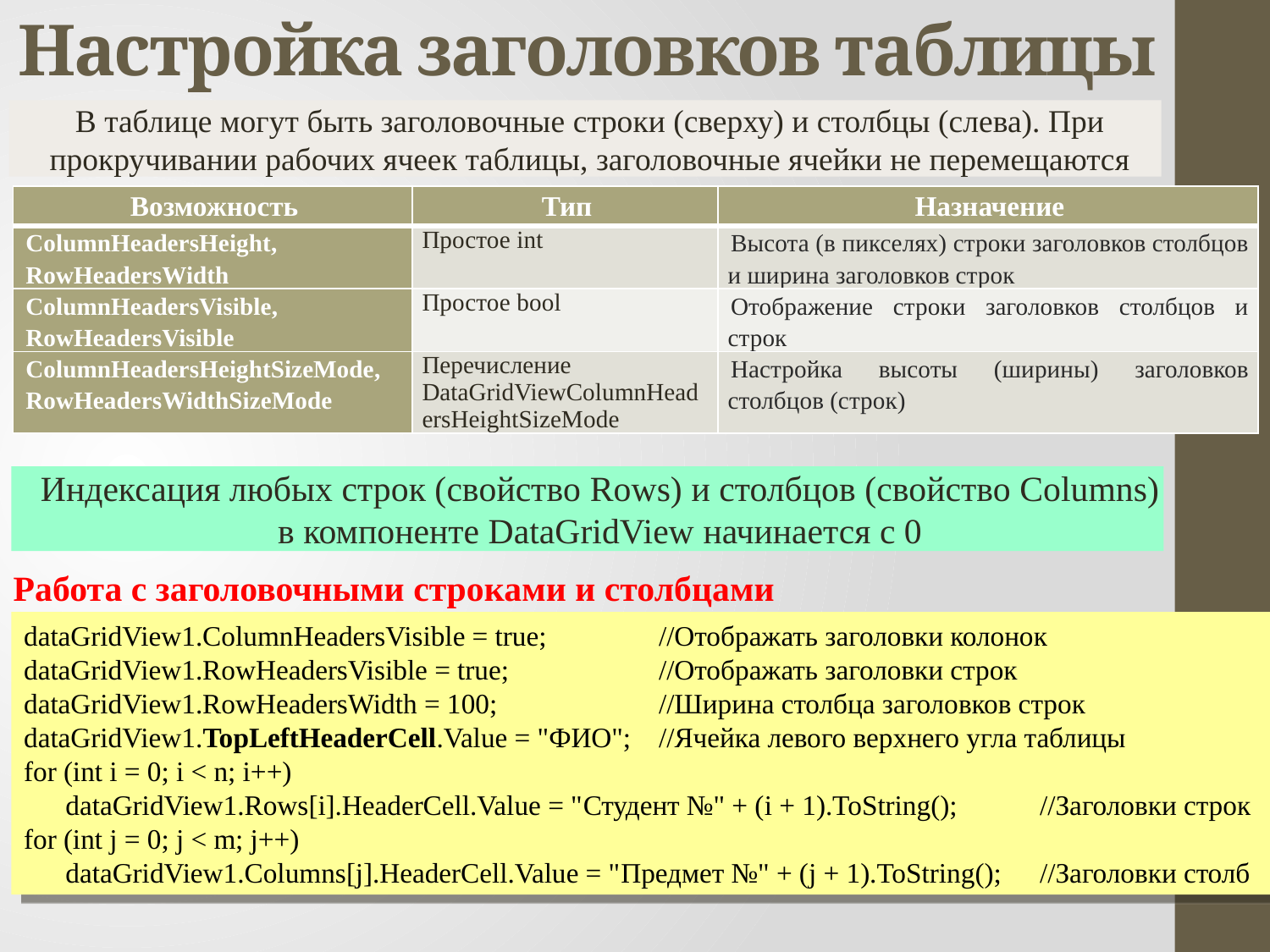

Настройка заголовков таблицы
В таблице могут быть заголовочные строки (сверху) и столбцы (слева). При прокручивании рабочих ячеек таблицы, заголовочные ячейки не перемещаются
| Возможность | Тип | Назначение |
| --- | --- | --- |
| ColumnHeadersHeight, RowHeadersWidth | Простое int | Высота (в пикселях) строки заголовков столбцов и ширина заголовков строк |
| ColumnHeadersVisible, RowHeadersVisible | Простое bool | Отображение строки заголовков столбцов и строк |
| ColumnHeadersHeightSizeMode, RowHeadersWidthSizeMode | Перечисление DataGridViewColumnHeadersHeightSizeMode | Настройка высоты (ширины) заголовков столбцов (строк) |
Индексация любых строк (свойство Rows) и столбцов (свойство Columns) в компоненте DataGridView начинается с 0
Работа с заголовочными строками и столбцами
dataGridView1.ColumnHeadersVisible = true;  	//Отображать заголовки колонок
dataGridView1.RowHeadersVisible = true;		//Отображать заголовки строк
dataGridView1.RowHeadersWidth = 100;        	//Ширина столбца заголовков строк
dataGridView1.TopLeftHeaderCell.Value = "ФИО";	//Ячейка левого верхнего угла таблицы
for (int i = 0; i < n; i++)
      dataGridView1.Rows[i].HeaderCell.Value = "Студент №" + (i + 1).ToString();	//Заголовки строк
for (int j = 0; j < m; j++)
      dataGridView1.Columns[j].HeaderCell.Value = "Предмет №" + (j + 1).ToString();	//Заголовки столб